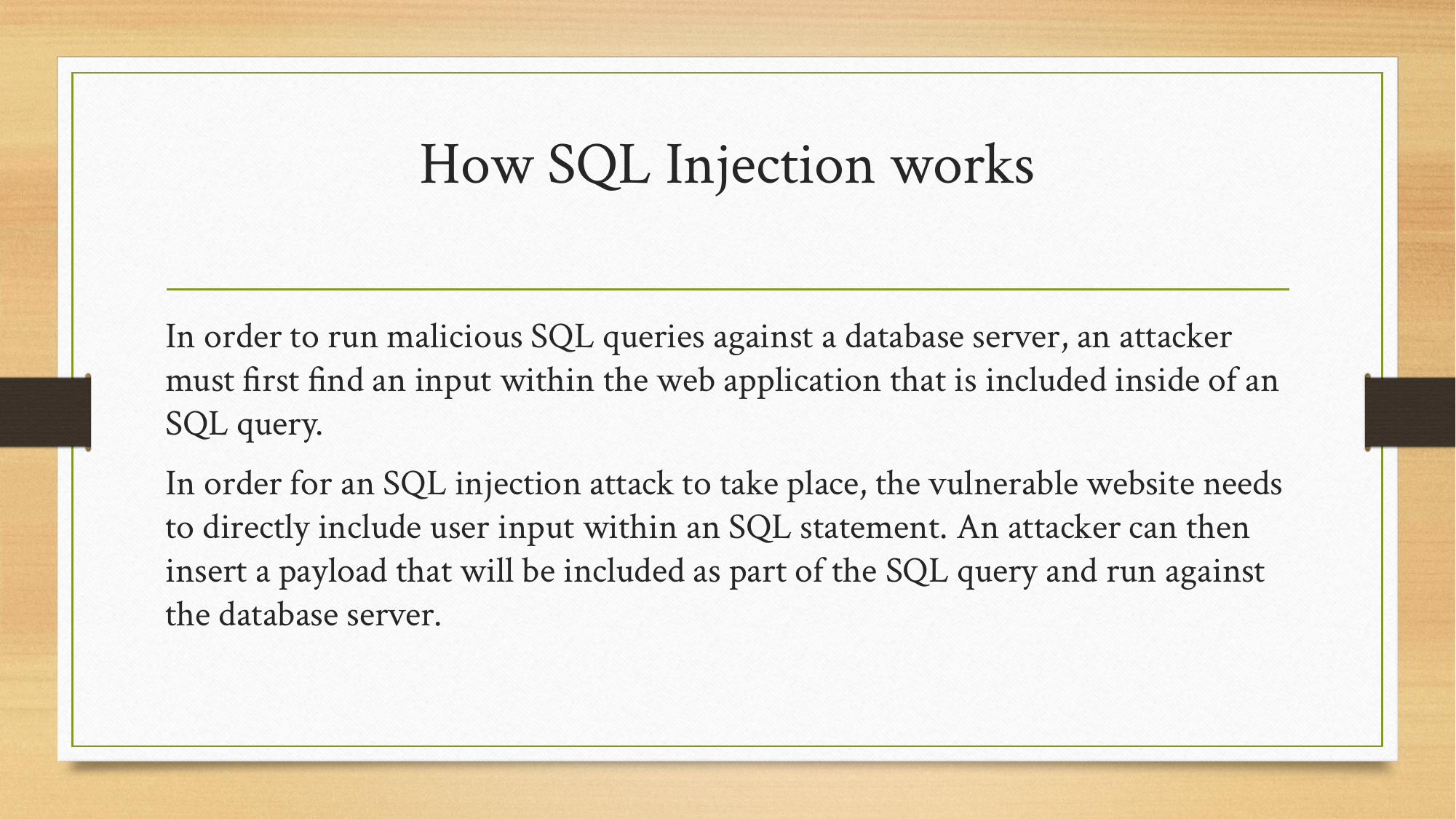

# How SQL Injection works
In order to run malicious SQL queries against a database server, an attacker must first find an input within the web application that is included inside of an SQL query.
In order for an SQL injection attack to take place, the vulnerable website needs to directly include user input within an SQL statement. An attacker can then insert a payload that will be included as part of the SQL query and run against the database server.